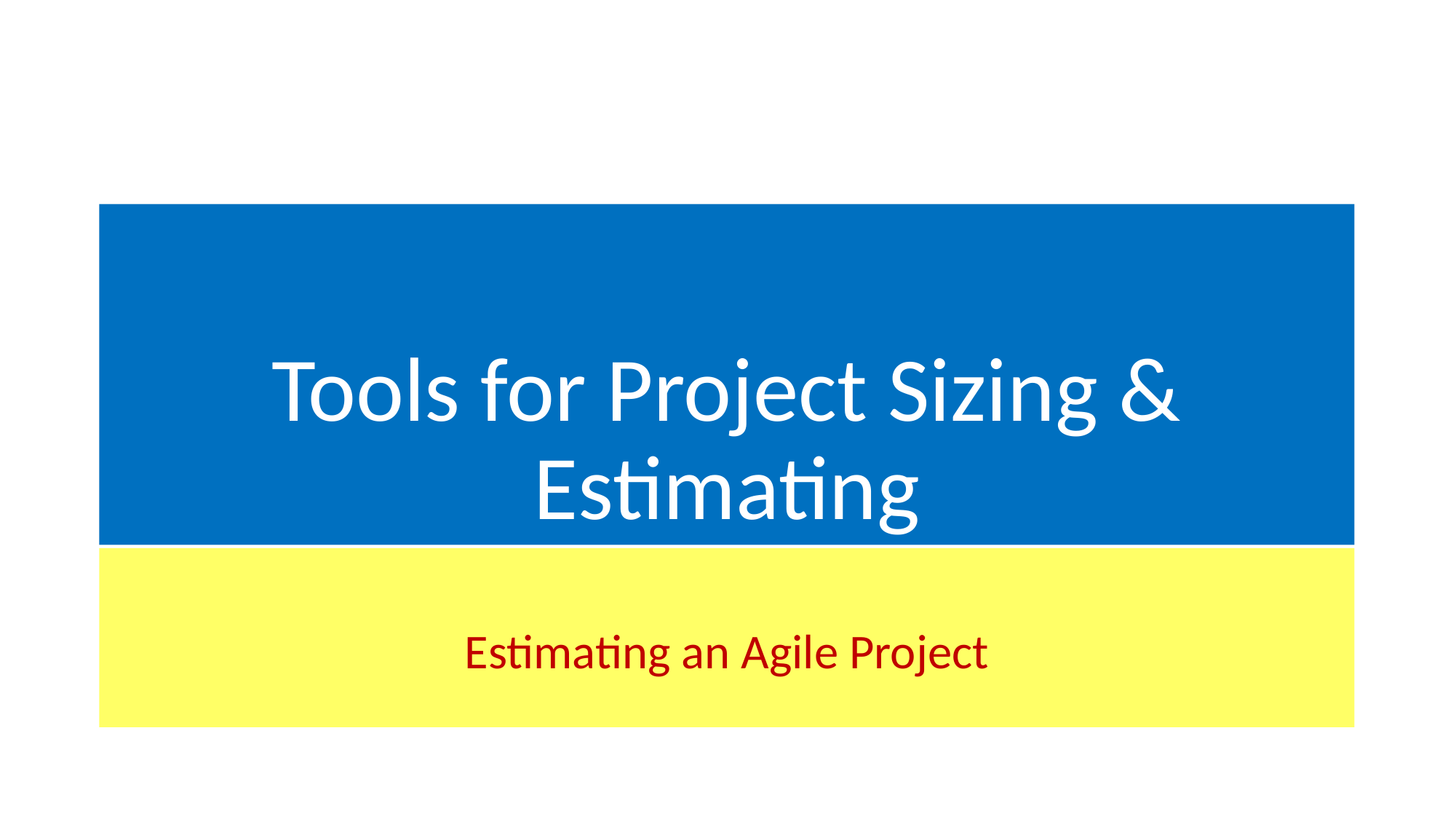

# Tools for Project Sizing & Estimating

Estimating an Agile Project